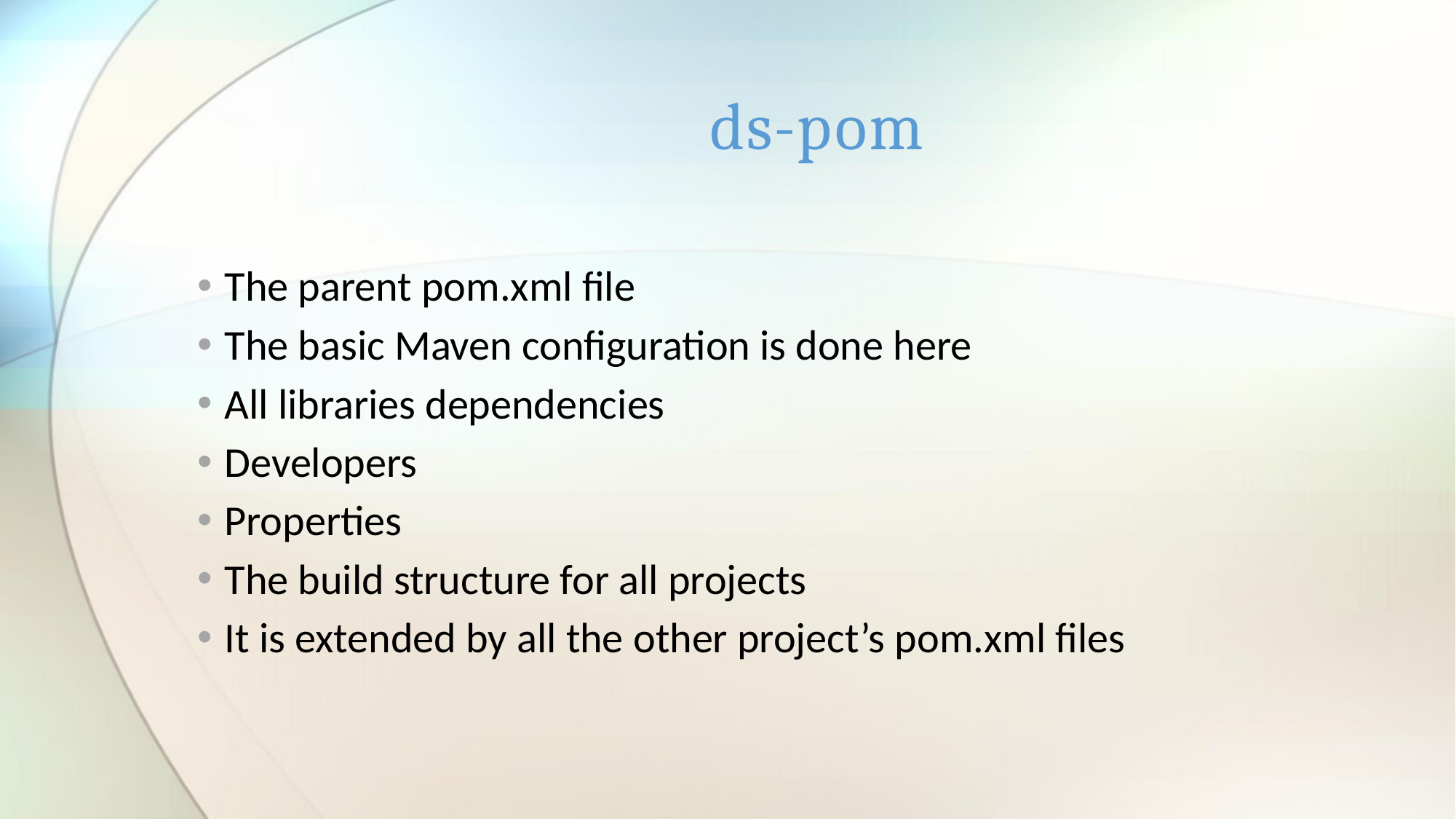

# ds-pom
The parent pom.xml file
The basic Maven configuration is done here
All libraries dependencies
Developers
Properties
The build structure for all projects
It is extended by all the other project’s pom.xml files